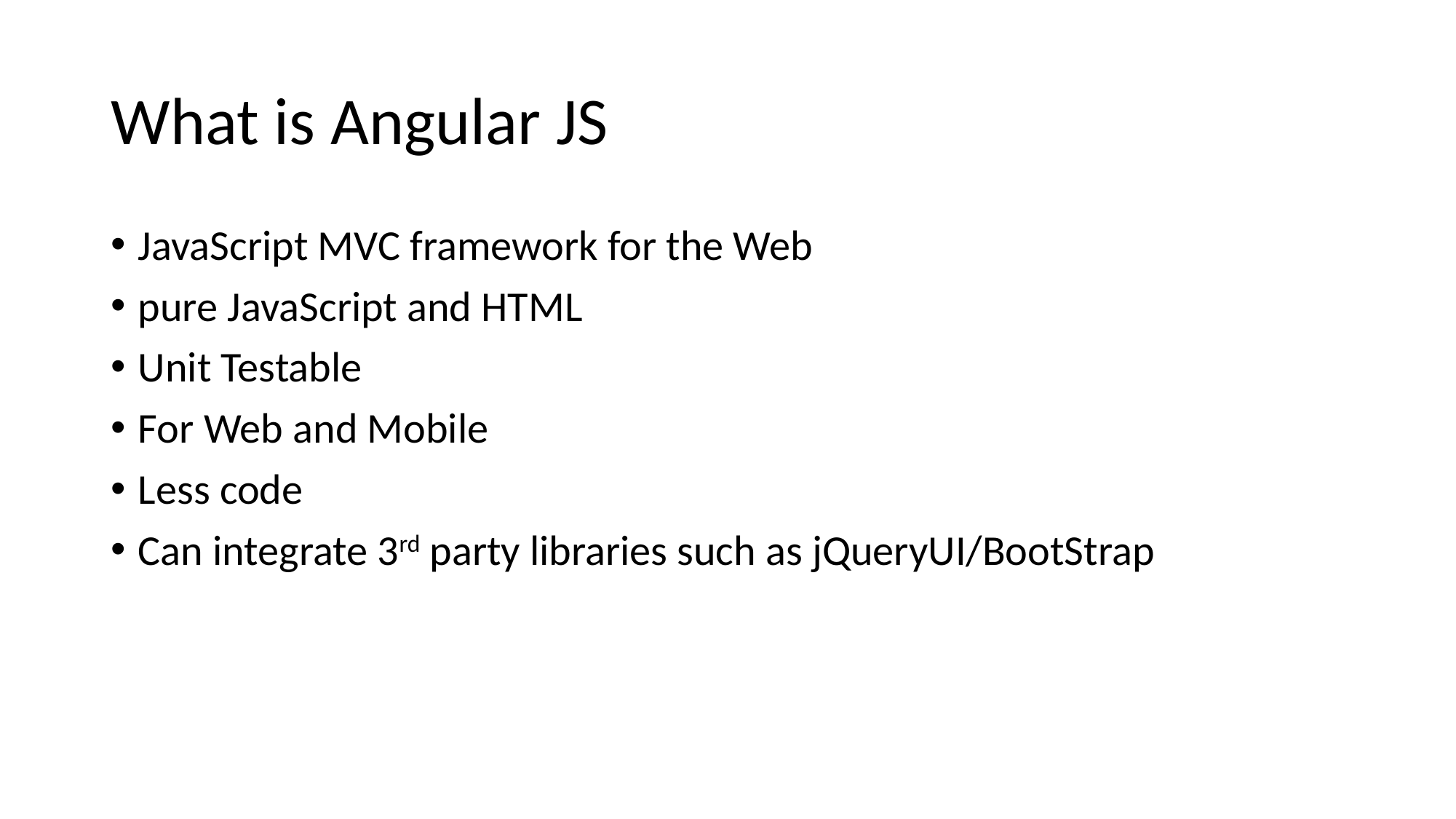

# What is Angular JS
JavaScript MVC framework for the Web
pure JavaScript and HTML
Unit Testable
For Web and Mobile
Less code
Can integrate 3rd party libraries such as jQueryUI/BootStrap